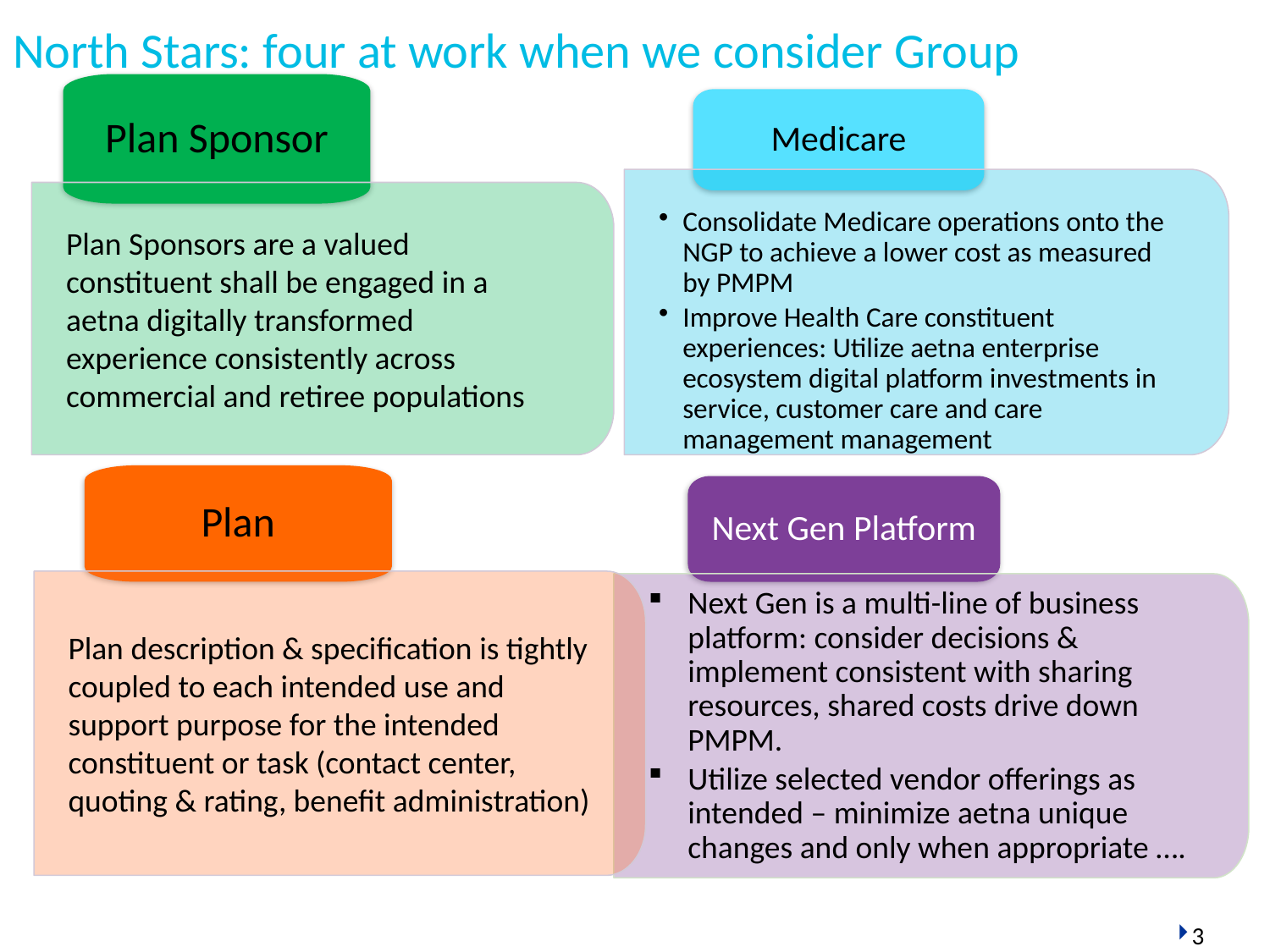

North Stars: four at work when we consider Group
Plan Sponsor
Medicare

Consolidate Medicare operations onto the NGP to achieve a lower cost as measured by PMPM
Improve Health Care constituent experiences: Utilize aetna enterprise ecosystem digital platform investments in service, customer care and care management management
Plan Sponsors are a valued constituent shall be engaged in a aetna digitally transformed experience consistently across commercial and retiree populations
Plan
Next Gen Platform
Plan description & specification is tightly coupled to each intended use and support purpose for the intended constituent or task (contact center, quoting & rating, benefit administration)
Next Gen is a multi-line of business platform: consider decisions & implement consistent with sharing resources, shared costs drive down PMPM.
Utilize selected vendor offerings as intended – minimize aetna unique changes and only when appropriate ….
3